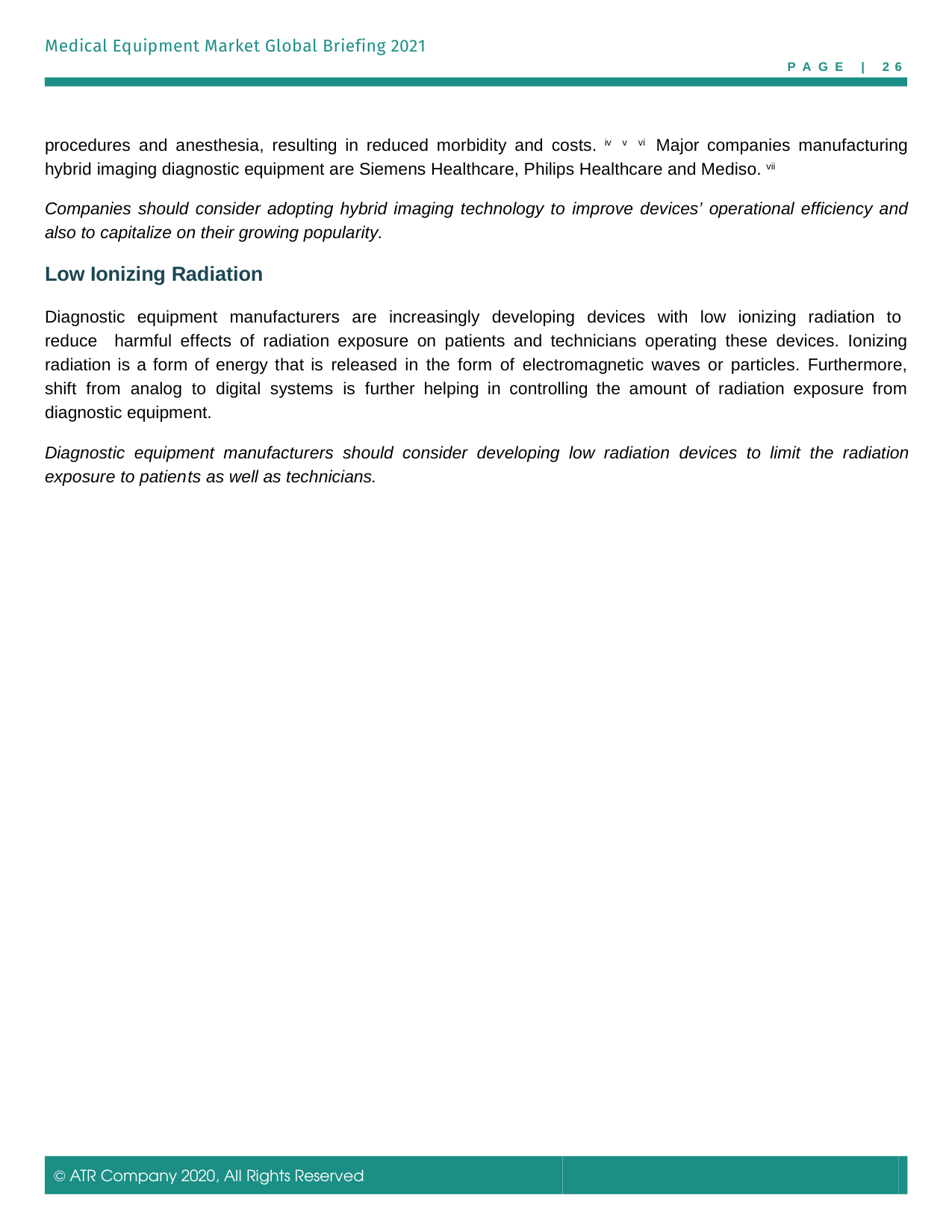

Medical Equipment Market Global Briefing 2021
P  A  G  E     |     2 6

procedures and anesthesia, resulting in reduced morbidity and costs. iv  v  vi  Major companies manufacturing hybrid imaging diagnostic equipment are Siemens Healthcare, Philips Healthcare and Mediso. vii
Companies should consider adopting hybrid imaging technology to improve devices’ operational efficiency and also to capitalize on their growing popularity.

Low Ionizing Radiation
Diagnostic  equipment  manufacturers  are  increasingly  developing  devices  with  low  ionizing  radiation  to  reduce  harmful effects of radiation exposure on patients and technicians operating these devices. Ionizing radiation is a form of energy that is released in the form of electromagnetic waves or particles. Furthermore, shift from analog to digital systems is further helping in controlling the amount of radiation exposure from diagnostic equipment.

Diagnostic equipment manufacturers should consider developing low radiation devices to limit the radiation exposure to patients as well as technicians.

© ATR Company 2020, All Rights Reserved